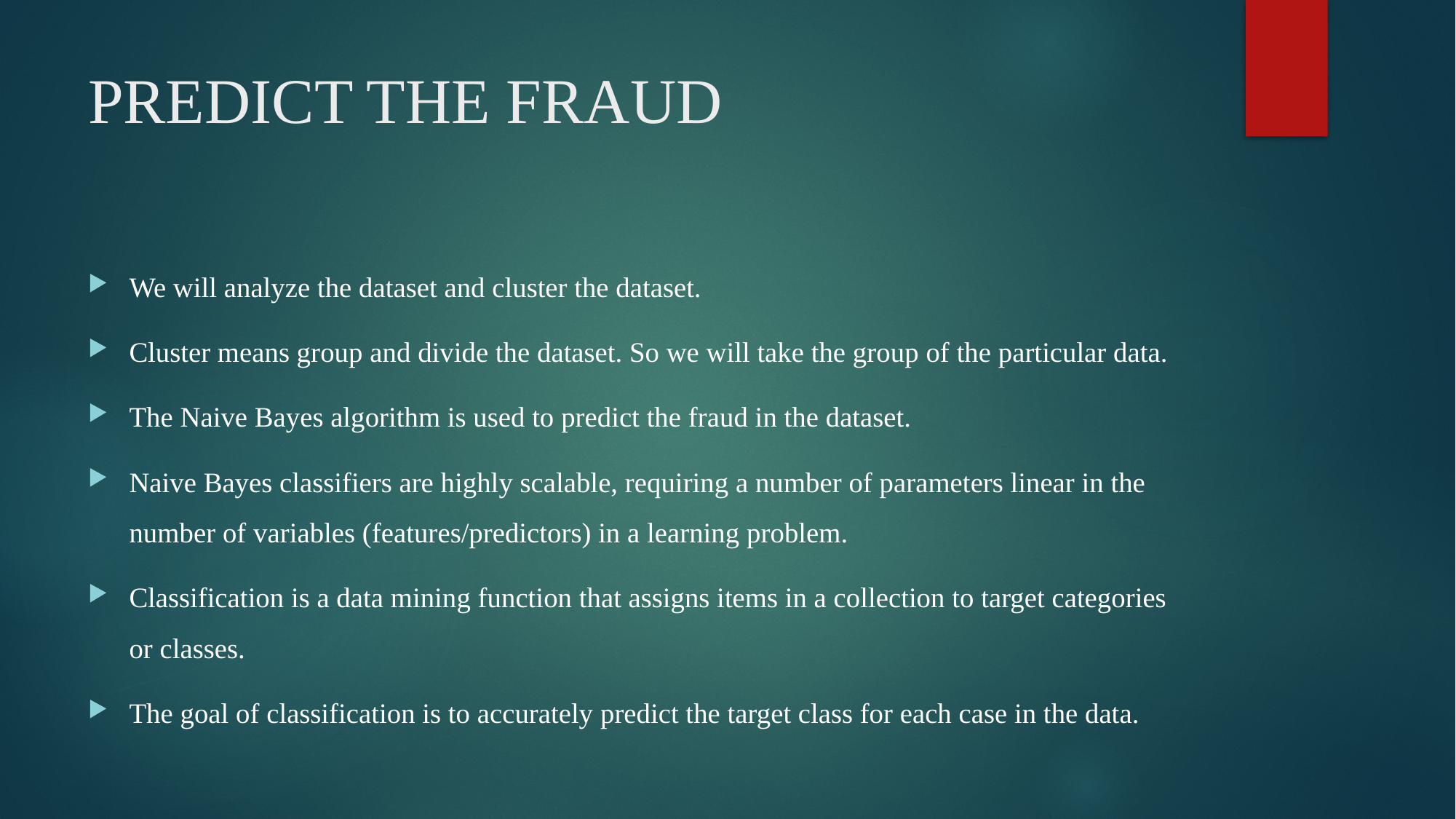

# PREDICT THE FRAUD
We will analyze the dataset and cluster the dataset.
Cluster means group and divide the dataset. So we will take the group of the particular data.
The Naive Bayes algorithm is used to predict the fraud in the dataset.
Naive Bayes classifiers are highly scalable, requiring a number of parameters linear in the number of variables (features/predictors) in a learning problem.
Classification is a data mining function that assigns items in a collection to target categories or classes.
The goal of classification is to accurately predict the target class for each case in the data.